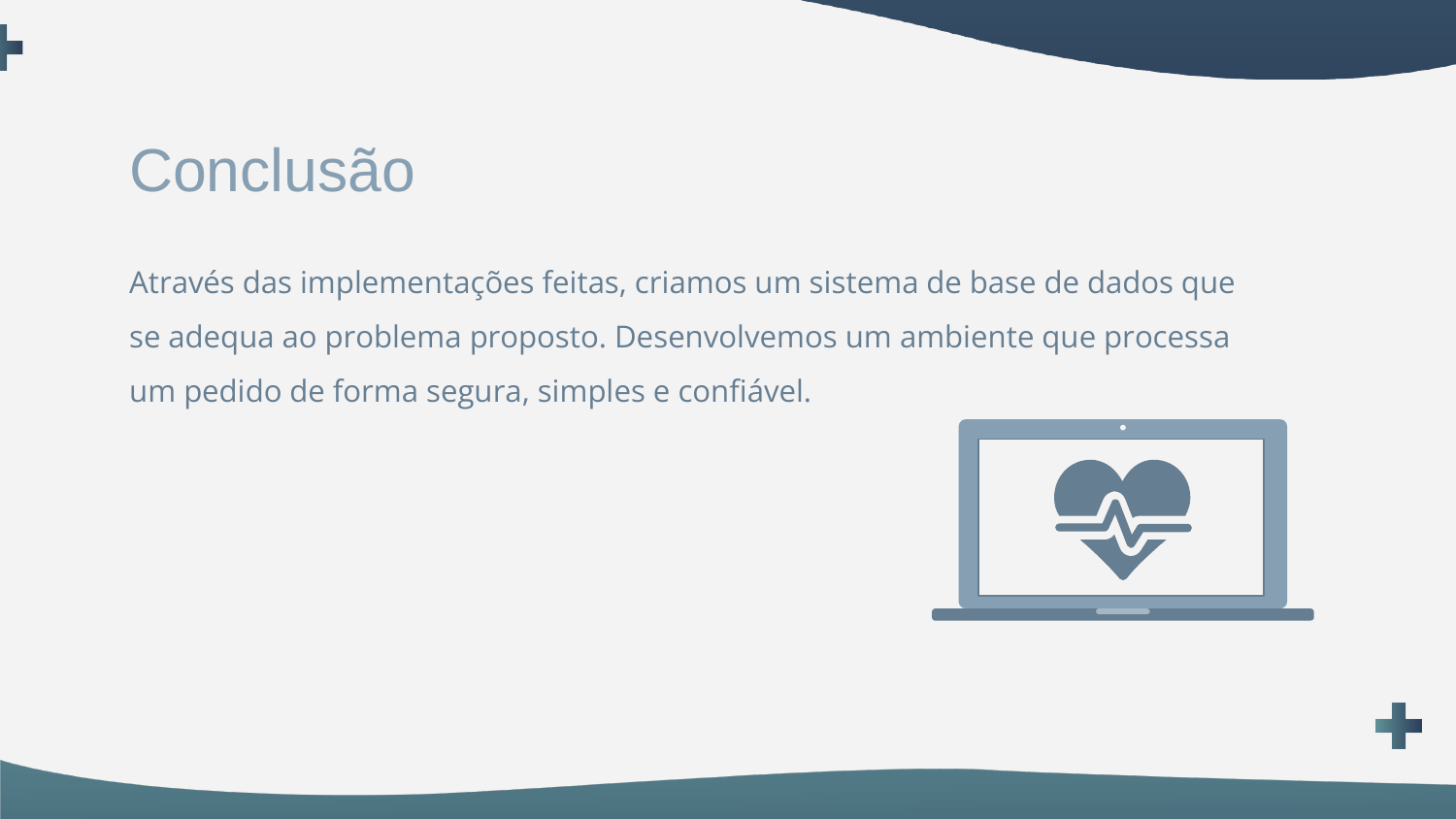

# Conclusão
Através das implementações feitas, criamos um sistema de base de dados que se adequa ao problema proposto. Desenvolvemos um ambiente que processa um pedido de forma segura, simples e confiável.